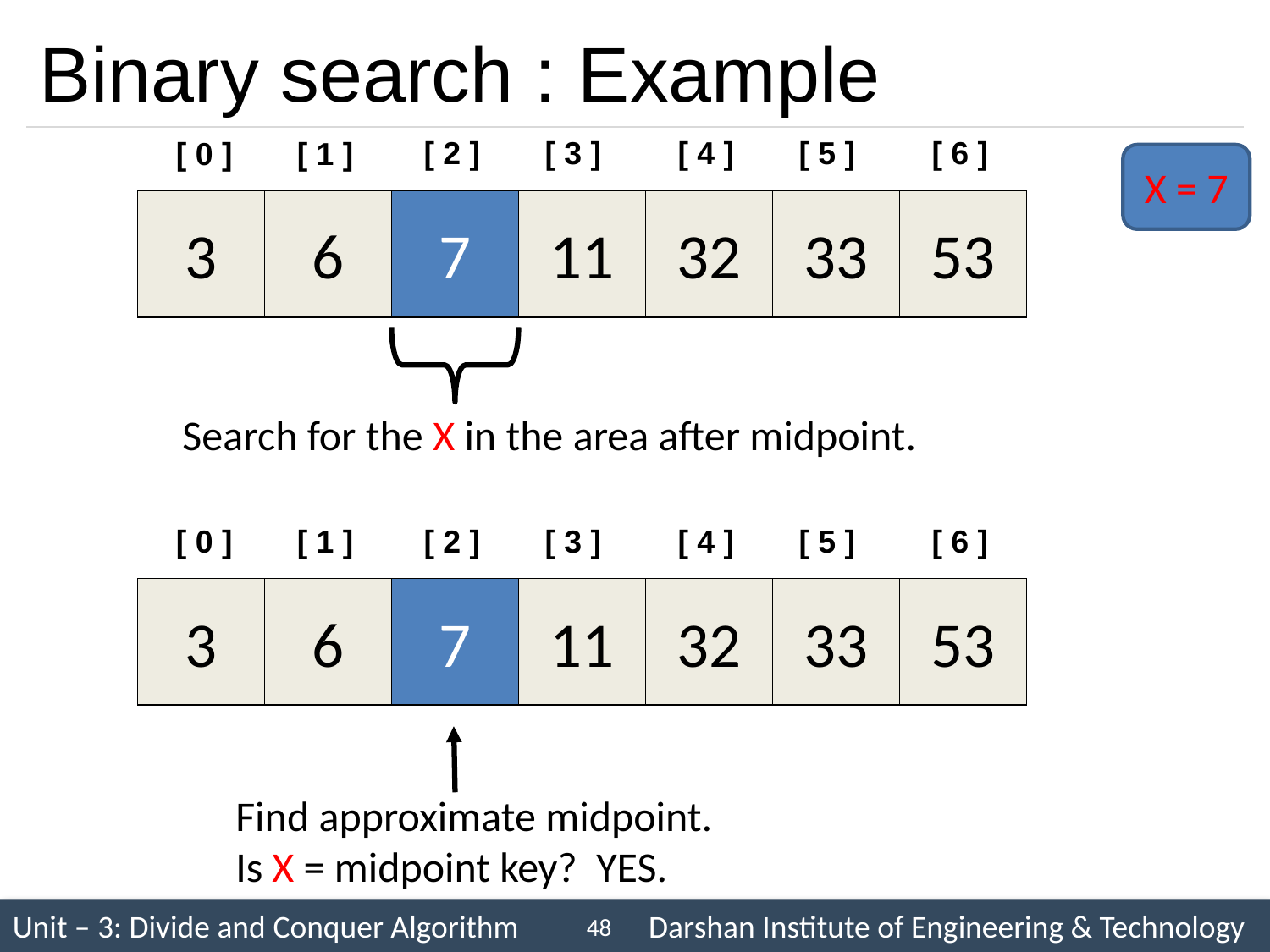

# Binary search : Example
[ 2 ]
[ 3 ]
[ 4 ]
[ 5 ]
[ 6 ]
[ 0 ]
[ 1 ]
X = 7
3
6
7
11
32
33
53

Search for the X in the area after midpoint.

[ 2 ]
[ 3 ]
[ 4 ]
[ 5 ]
[ 6 ]
[ 0 ]
[ 1 ]
3
6
7
11
32
33
53

Find approximate midpoint.
Is X = midpoint key?  YES.
48